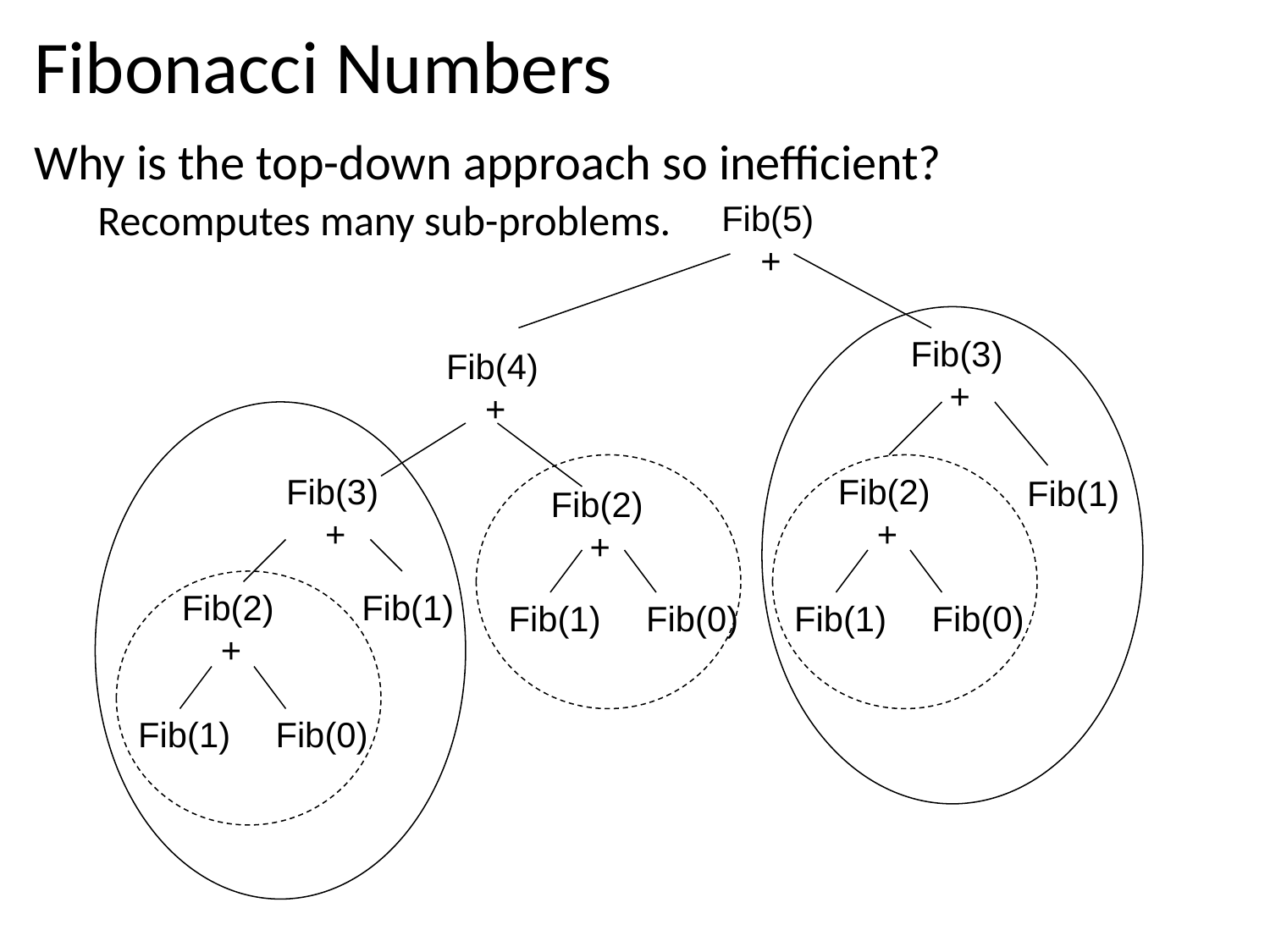

# Fibonacci Numbers
Why is the top-down approach so inefficient?
Recomputes many sub-problems.

Fib(5)
    +

Fib(3)
    +
Fib(4)
    +

Fib(3)
    +
Fib(2)
    +
Fib(1)
Fib(2)
    +

Fib(2)
    +
Fib(1)
Fib(1)
Fib(0)
Fib(1)
Fib(0)

Fib(1)
Fib(0)